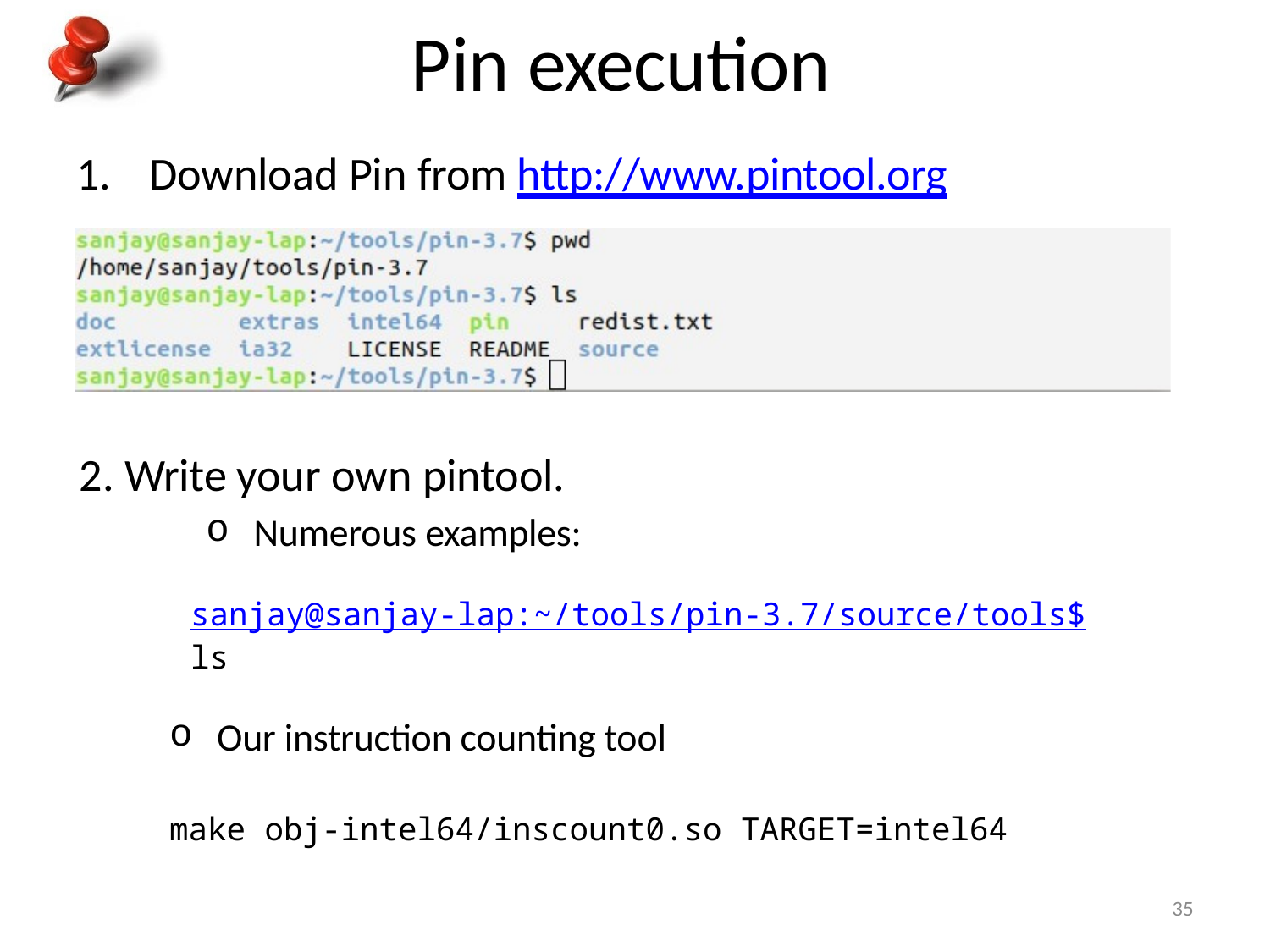

Pin execution
1.	Download Pin from http://www.pintool.org

2. Write your own pintool.
Numerous examples:
sanjay@sanjay-lap:~/tools/pin-3.7/source/tools$   ls
Our instruction counting tool

make obj-intel64/inscount0.so TARGET=intel64

35